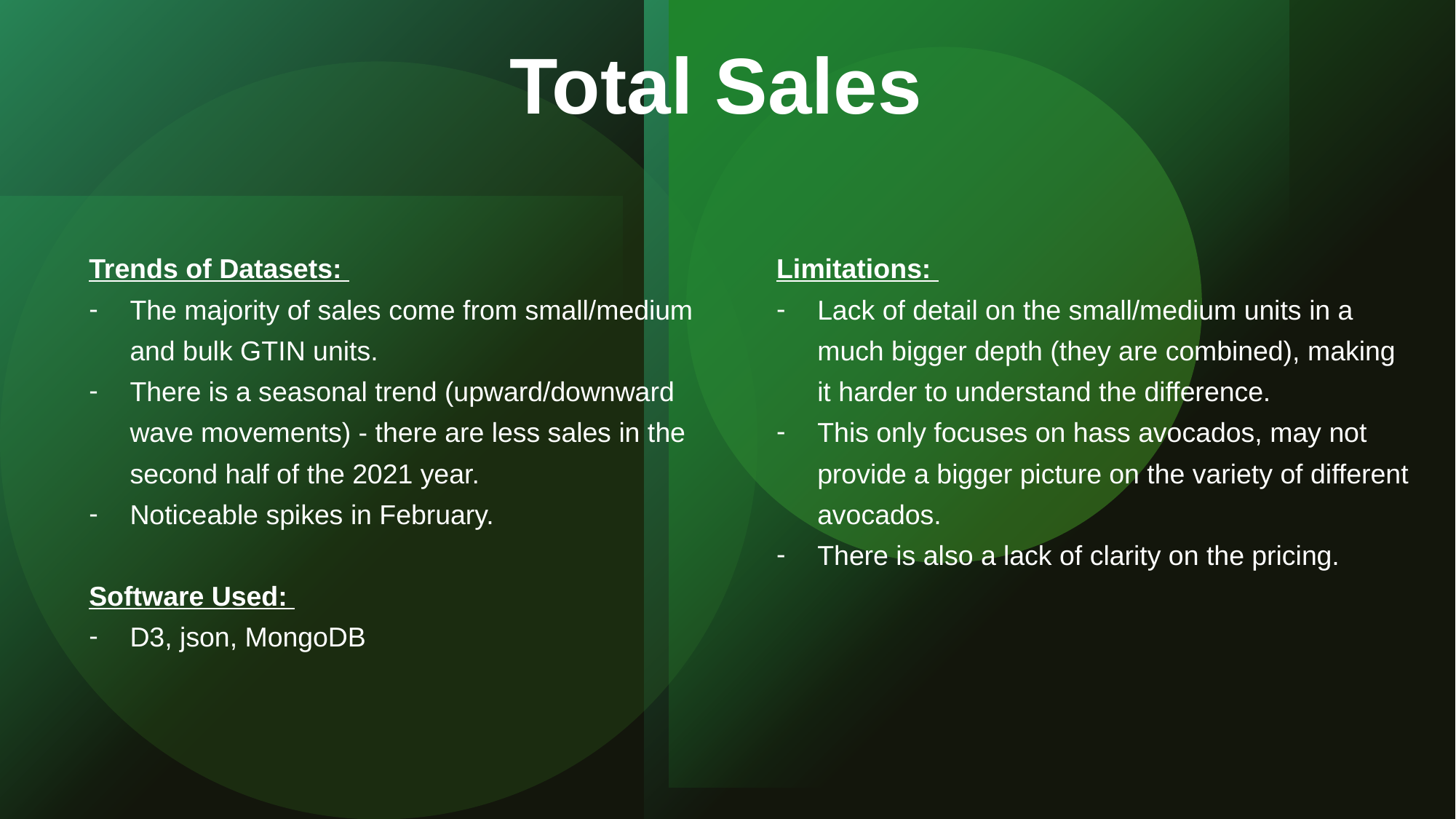

# Total Sales
Trends of Datasets:
The majority of sales come from small/medium and bulk GTIN units.
There is a seasonal trend (upward/downward wave movements) - there are less sales in the second half of the 2021 year.
Noticeable spikes in February.

Software Used:
D3, json, MongoDB
Limitations:
Lack of detail on the small/medium units in a much bigger depth (they are combined), making it harder to understand the difference.
This only focuses on hass avocados, may not provide a bigger picture on the variety of different avocados.
There is also a lack of clarity on the pricing.